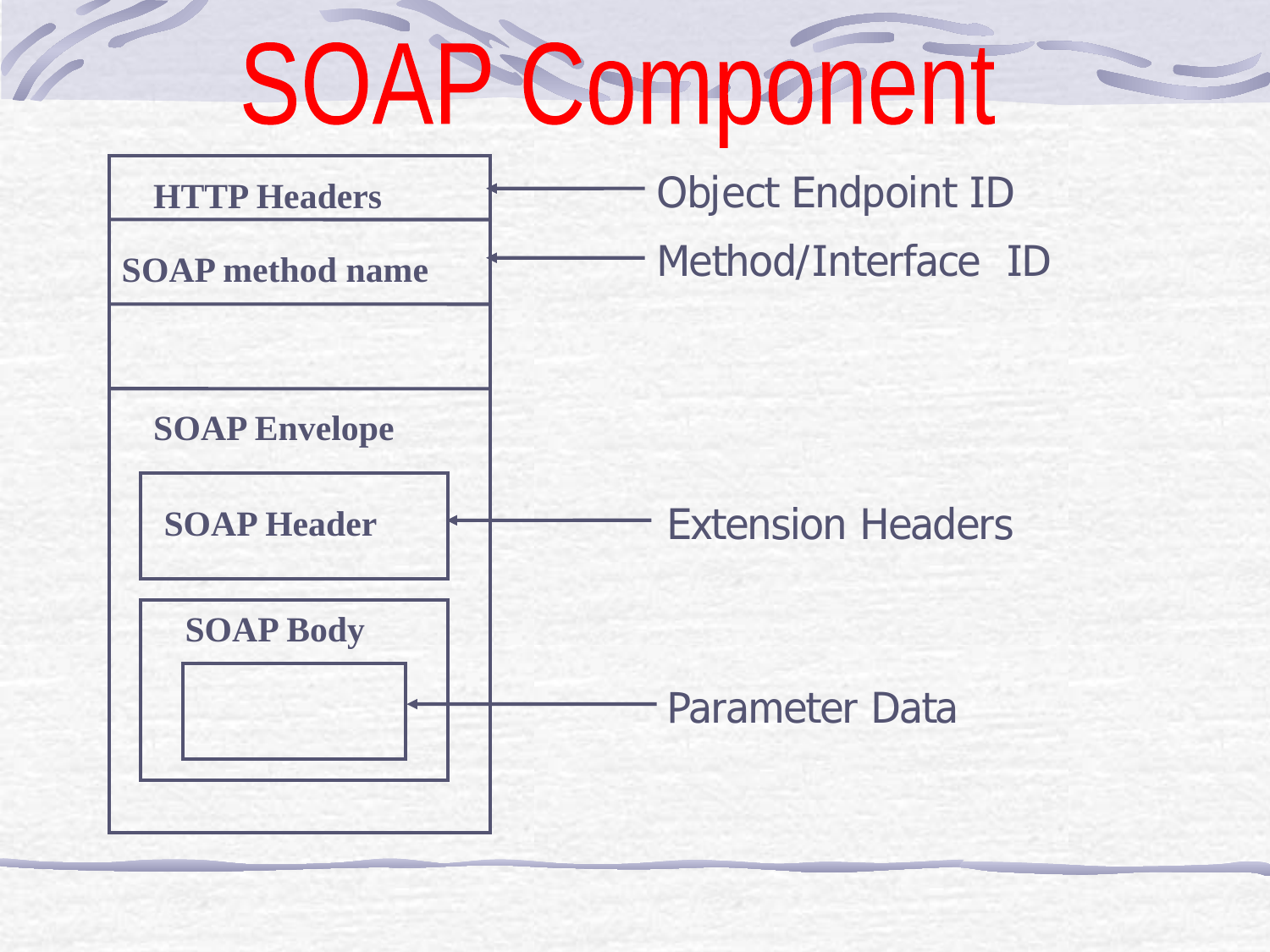

SOAP Component

HTTP Headers

SOAP method name

SOAP Envelope

SOAP Header

SOAP Body

Object Endpoint ID

Method/Interface  ID

Extension Headers

Parameter Data